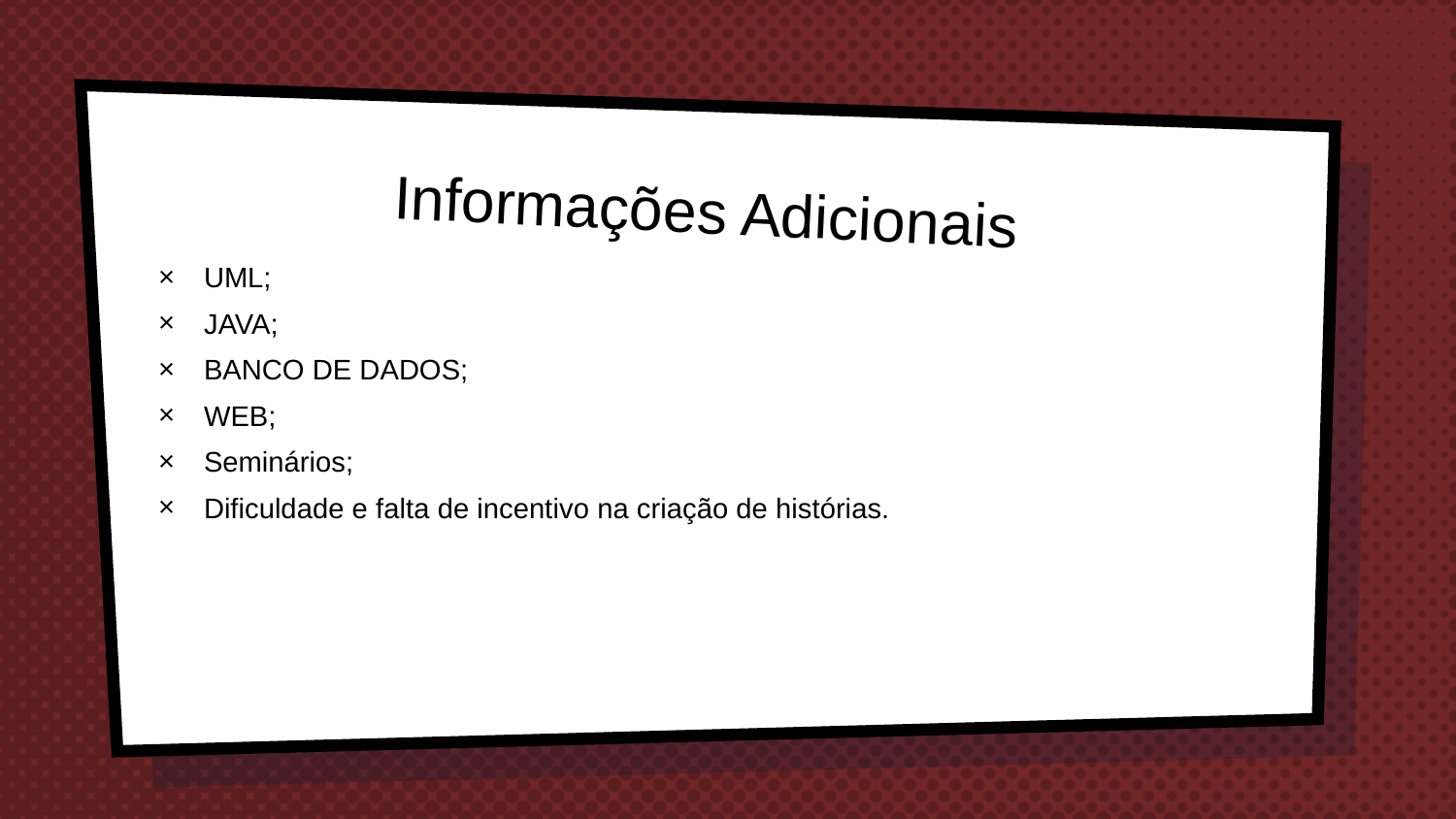

# Informações Adicionais
UML;
JAVA;
BANCO DE DADOS;
WEB;
Seminários;
Dificuldade e falta de incentivo na criação de histórias.